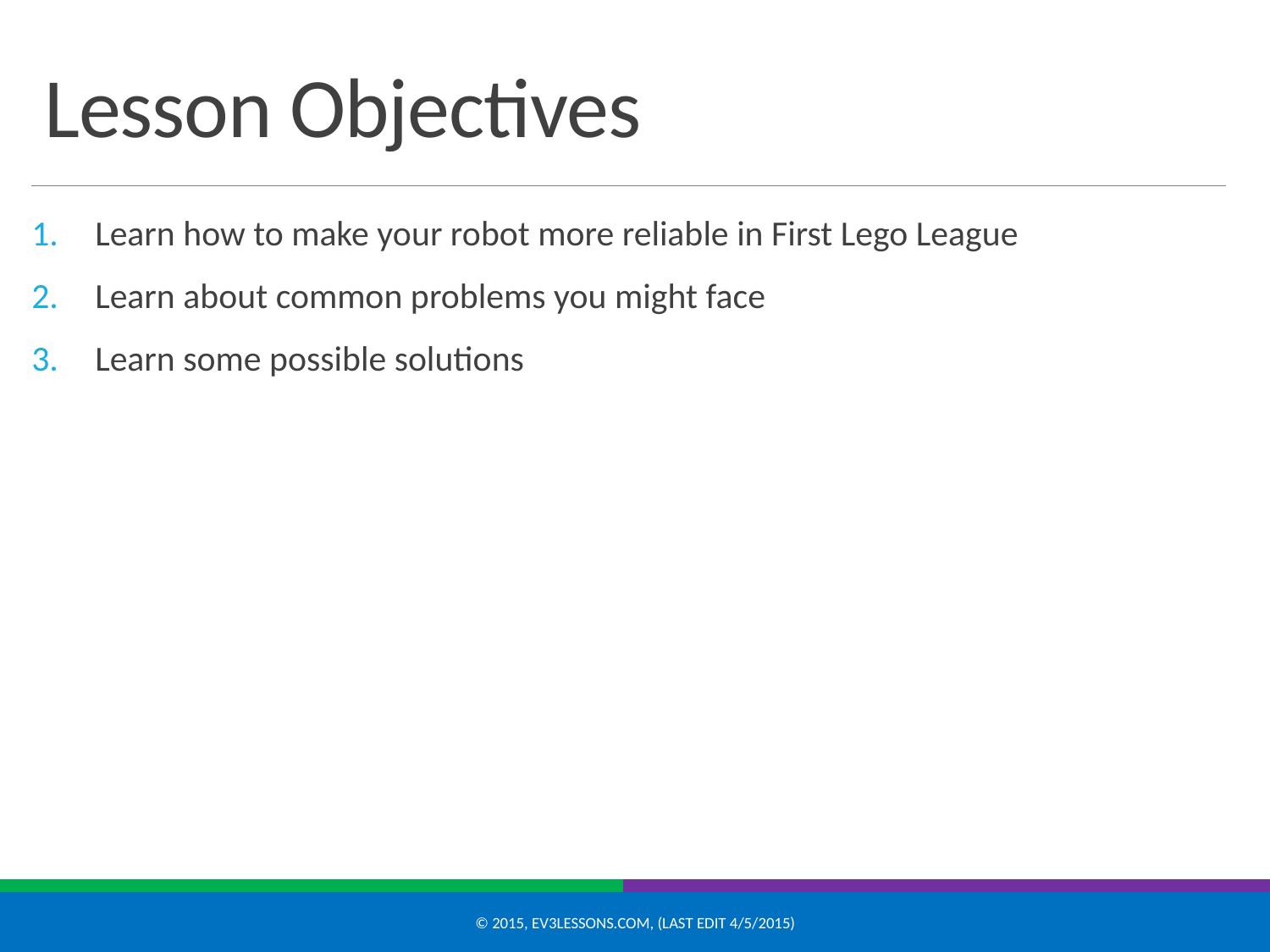

# Lesson Objectives
Learn how to make your robot more reliable in First Lego League
Learn about common problems you might face
Learn some possible solutions
© 2015, EV3Lessons.com, (last edit 4/5/2015)